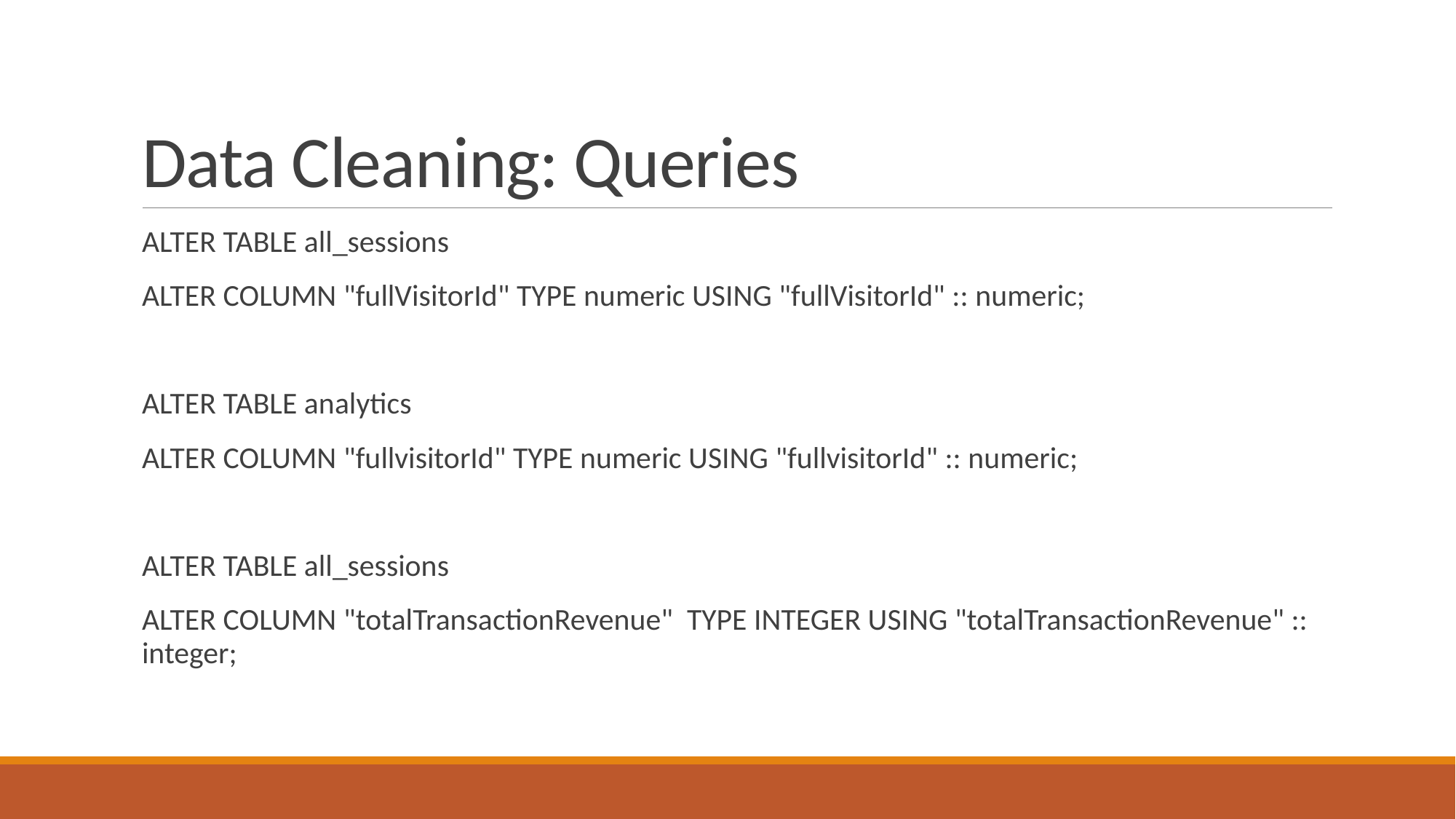

# Data Cleaning: Queries
ALTER TABLE all_sessions
ALTER COLUMN "fullVisitorId" TYPE numeric USING "fullVisitorId" :: numeric;

ALTER TABLE analytics
ALTER COLUMN "fullvisitorId" TYPE numeric USING "fullvisitorId" :: numeric;

ALTER TABLE all_sessions
ALTER COLUMN "totalTransactionRevenue"  TYPE INTEGER USING "totalTransactionRevenue" :: integer;